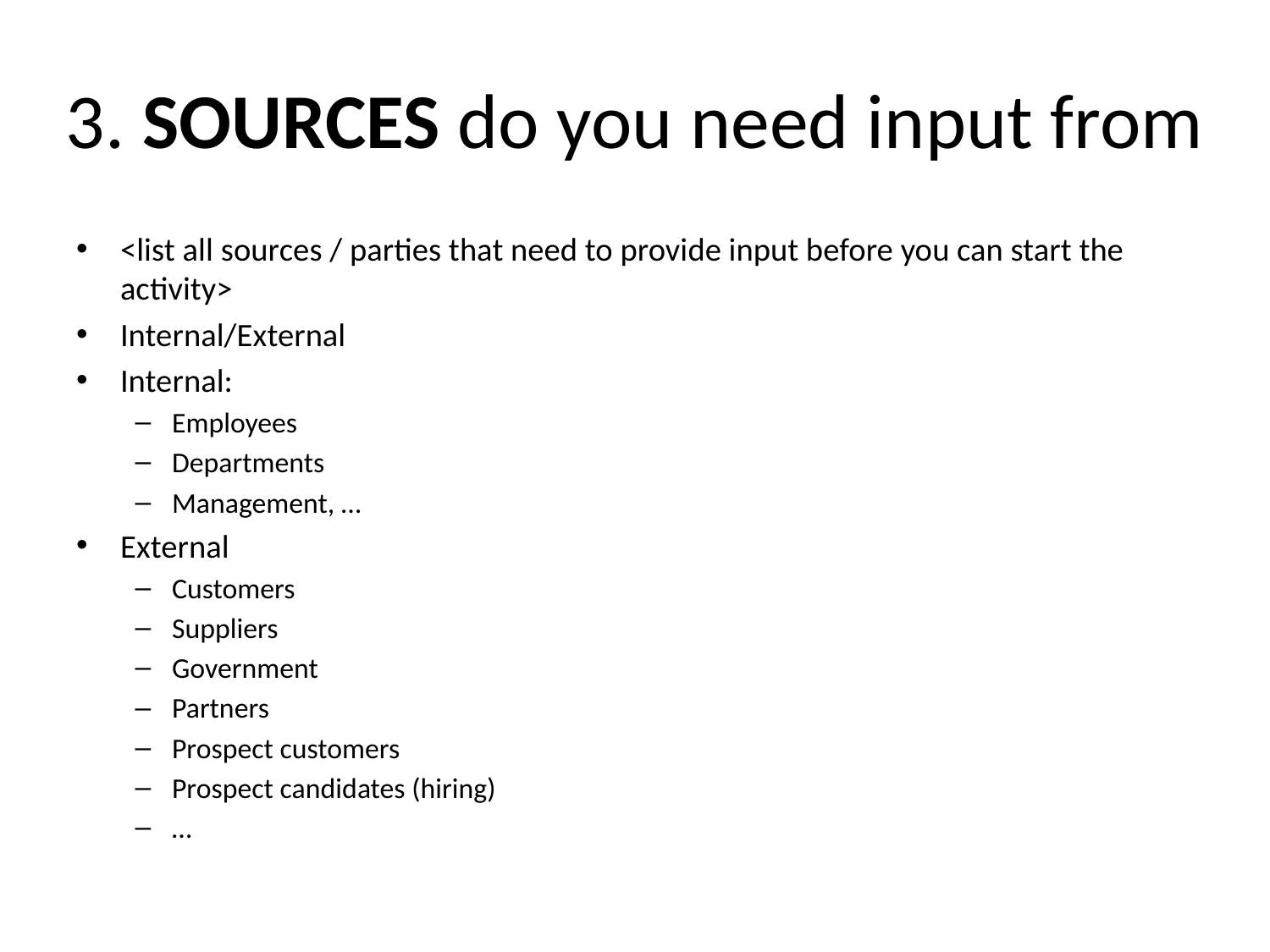

# 3. SOURCES do you need input from
<list all sources / parties that need to provide input before you can start the activity>
Internal/External
Internal:
Employees
Departments
Management, …
External
Customers
Suppliers
Government
Partners
Prospect customers
Prospect candidates (hiring)
…